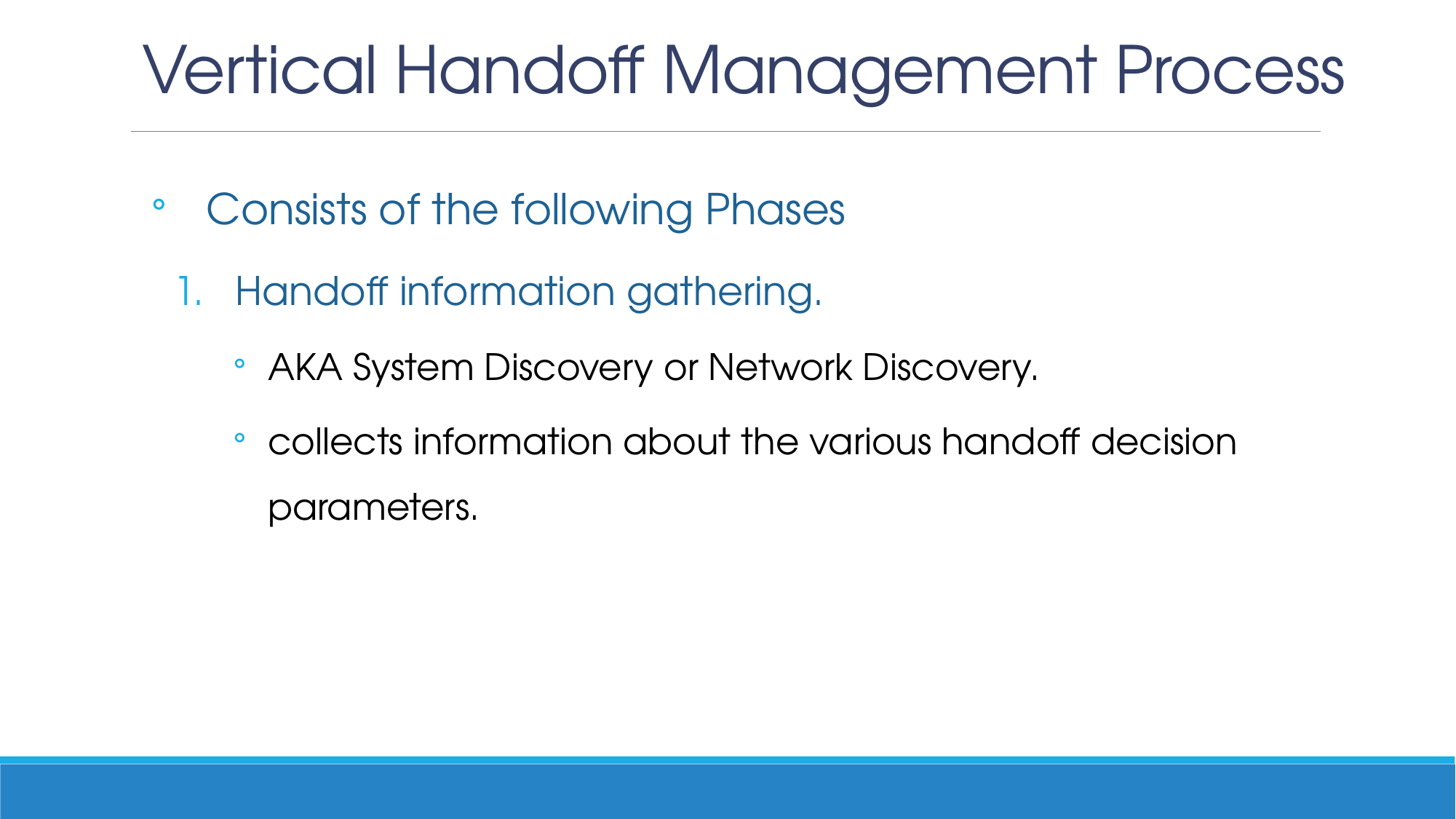

# Vertical Handoff Management Process
Consists of the following Phases
Handoff information gathering.
AKA System Discovery or Network Discovery.
collects information about the various handoff decision parameters.